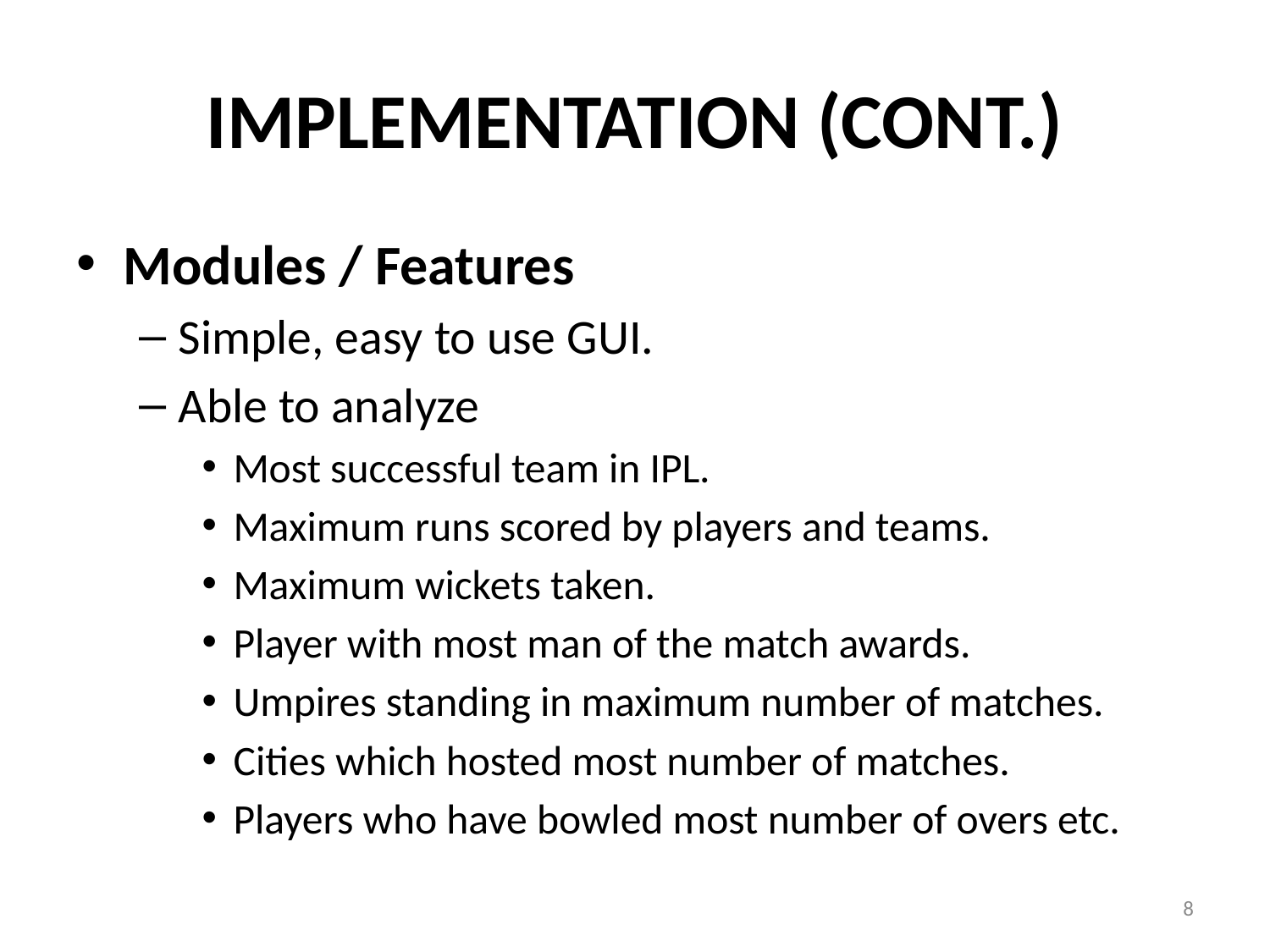

# Implementation (Cont.)
Modules / Features
Simple, easy to use GUI.
Able to analyze
Most successful team in IPL.
Maximum runs scored by players and teams.
Maximum wickets taken.
Player with most man of the match awards.
Umpires standing in maximum number of matches.
Cities which hosted most number of matches.
Players who have bowled most number of overs etc.

8